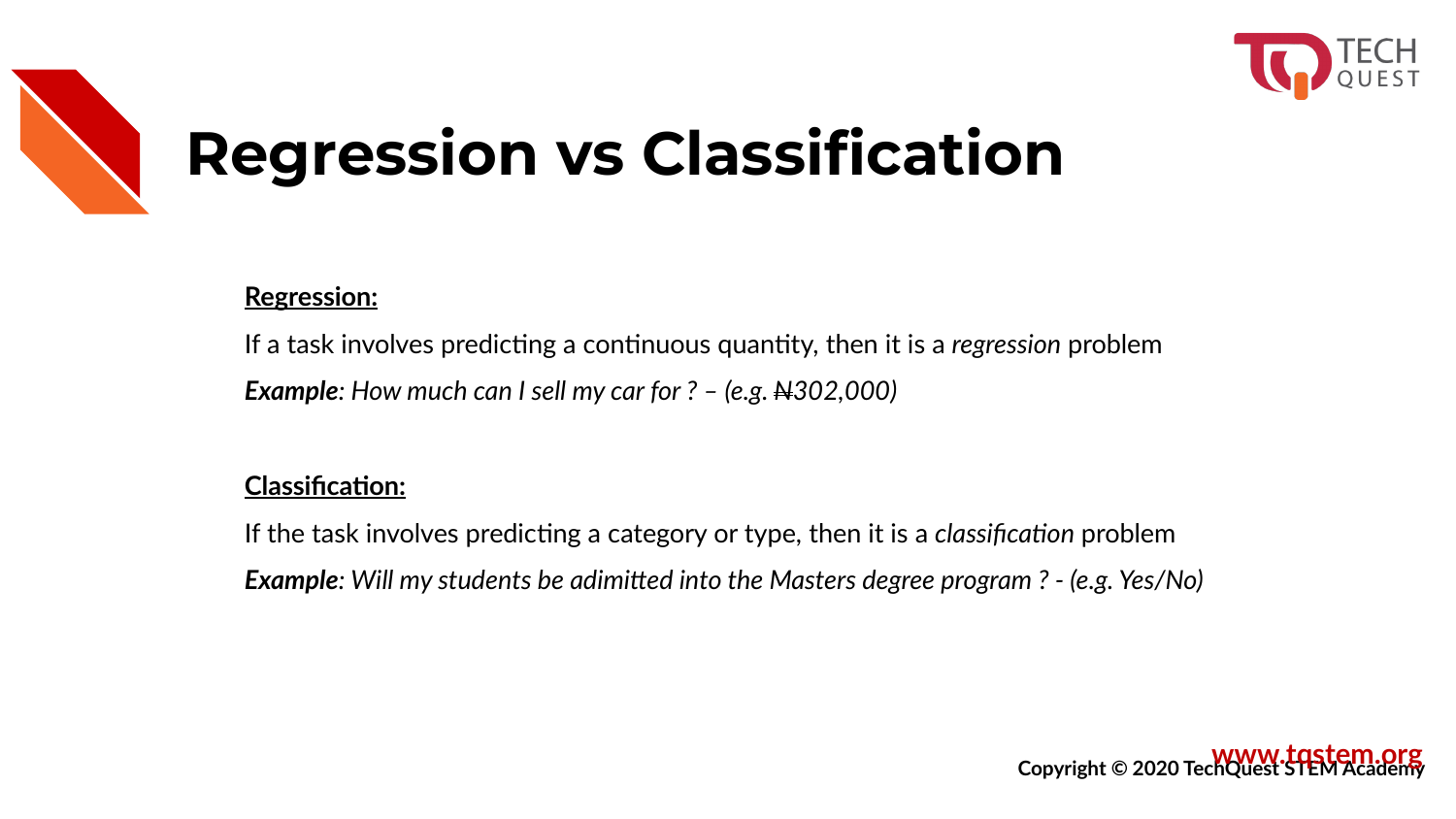

# Regression vs Classification
Regression:
If a task involves predicting a continuous quantity, then it is a regression problem
Example: How much can I sell my car for ? – (e.g. N302,000)

Classification:
If the task involves predicting a category or type, then it is a classification problem
Example: Will my students be adimitted into the Masters degree program ? - (e.g. Yes/No)